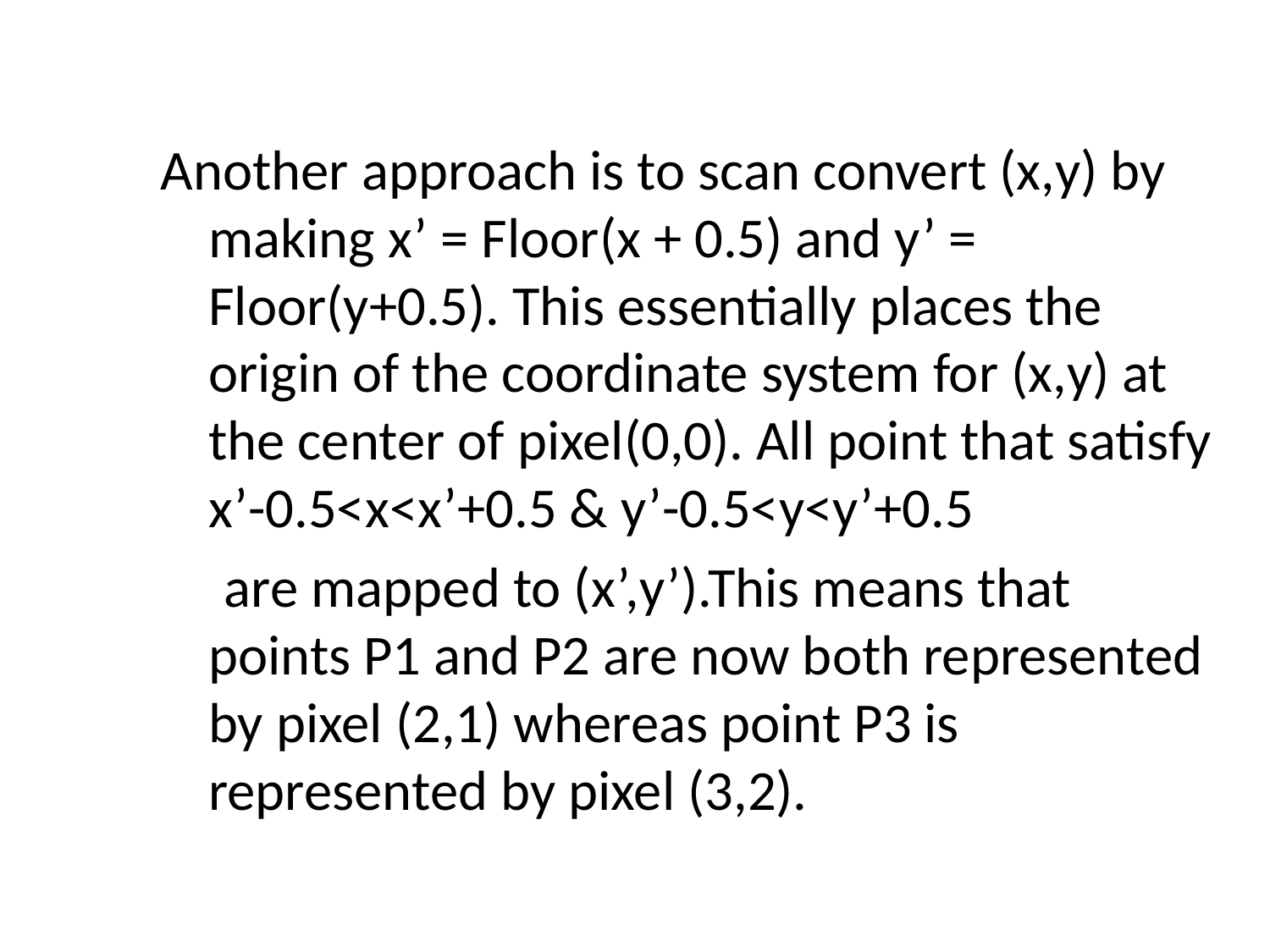

Another approach is to scan convert (x,y) by making x’ = Floor(x + 0.5) and y’ = Floor(y+0.5). This essentially places the origin of the coordinate system for (x,y) at the center of pixel(0,0). All point that satisfy x’-0.5<x<x’+0.5 & y’-0.5<y<y’+0.5
     are mapped to (x’,y’).This means that points P1 and P2 are now both represented by pixel (2,1) whereas point P3 is represented by pixel (3,2).